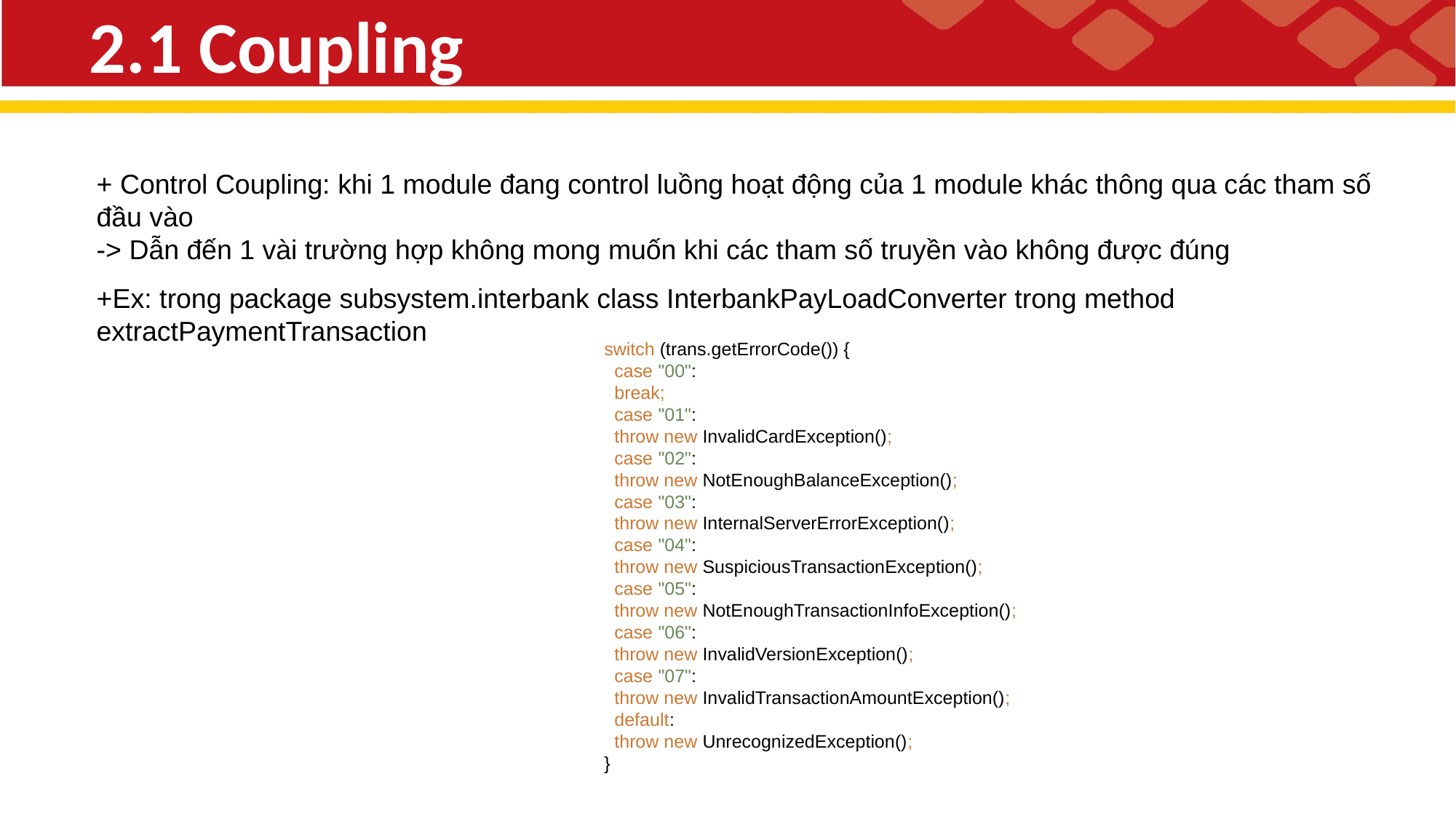

2.1 Coupling
+ Control Coupling: khi 1 module đang control luồng hoạt động của 1 module khác thông qua các tham số đầu vào
-> Dẫn đến 1 vài trường hợp không mong muốn khi các tham số truyền vào không được đúng

+Ex: trong package subsystem.interbank class InterbankPayLoadConverter trong method extractPaymentTransaction
switch (trans.getErrorCode()) {
  case "00":
  break;
  case "01":
  throw new InvalidCardException();
  case "02":
  throw new NotEnoughBalanceException();
  case "03":
  throw new InternalServerErrorException();
  case "04":
  throw new SuspiciousTransactionException(); 
  case "05":
  throw new NotEnoughTransactionInfoException();
  case "06":
  throw new InvalidVersionException();
  case "07":
  throw new InvalidTransactionAmountException();
  default:
  throw new UnrecognizedException();
}